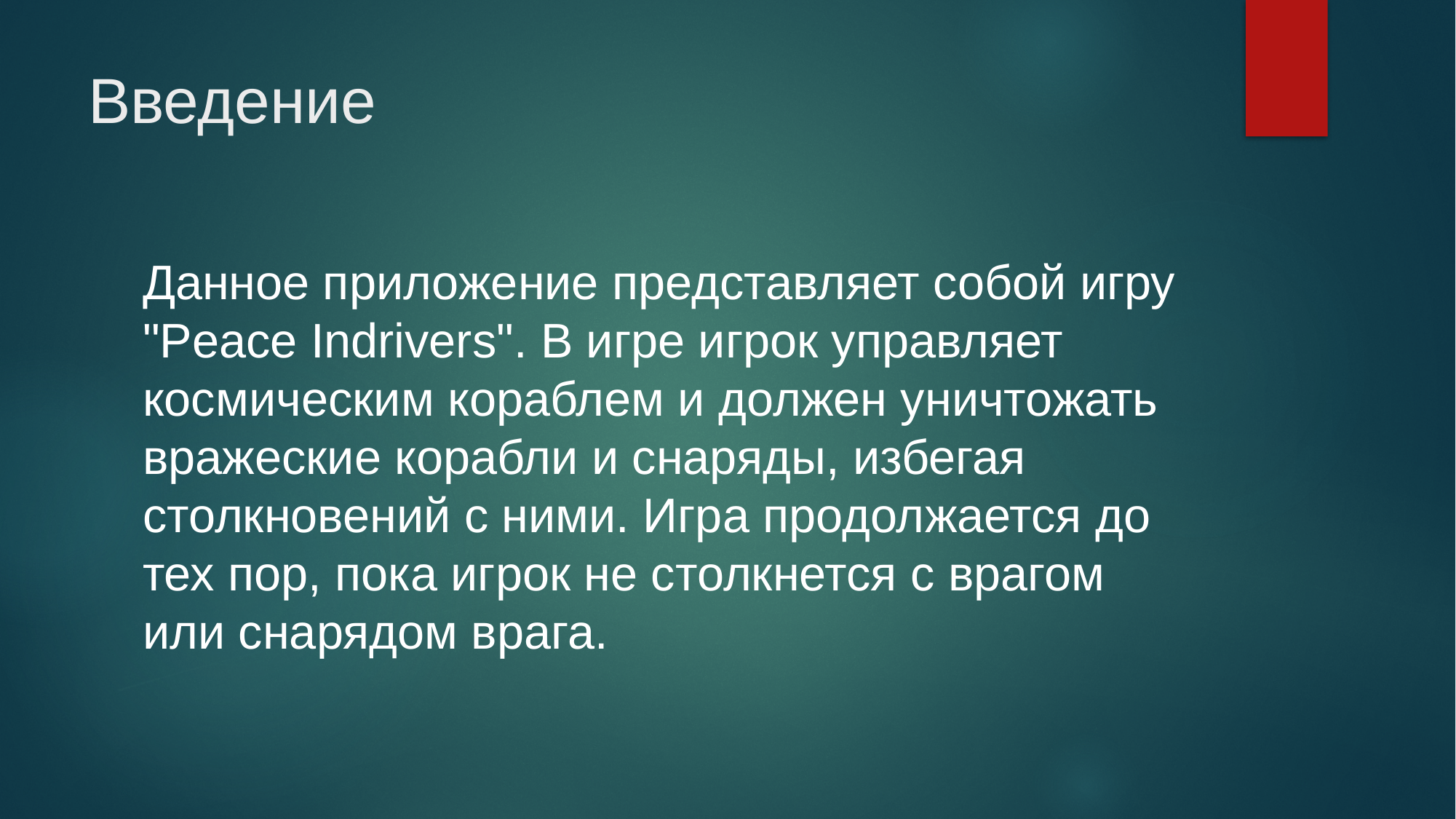

# Введение
Данное приложение представляет собой игру "Peace Indrivers". В игре игрок управляет космическим кораблем и должен уничтожать вражеские корабли и снаряды, избегая столкновений с ними. Игра продолжается до тех пор, пока игрок не столкнется с врагом или снарядом врага.